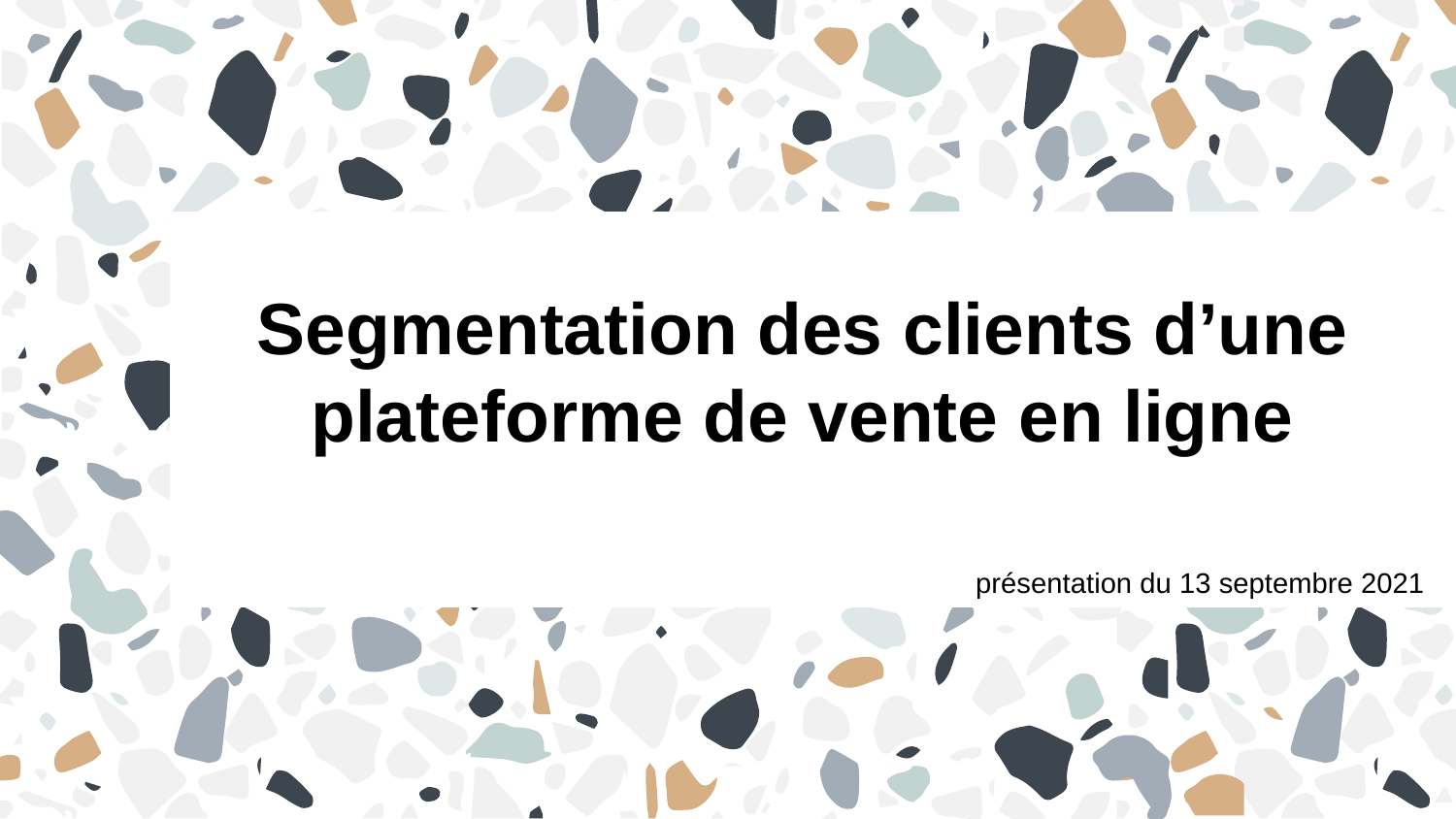

# Segmentation des clients d’une plateforme de vente en ligne
présentation du 13 septembre 2021